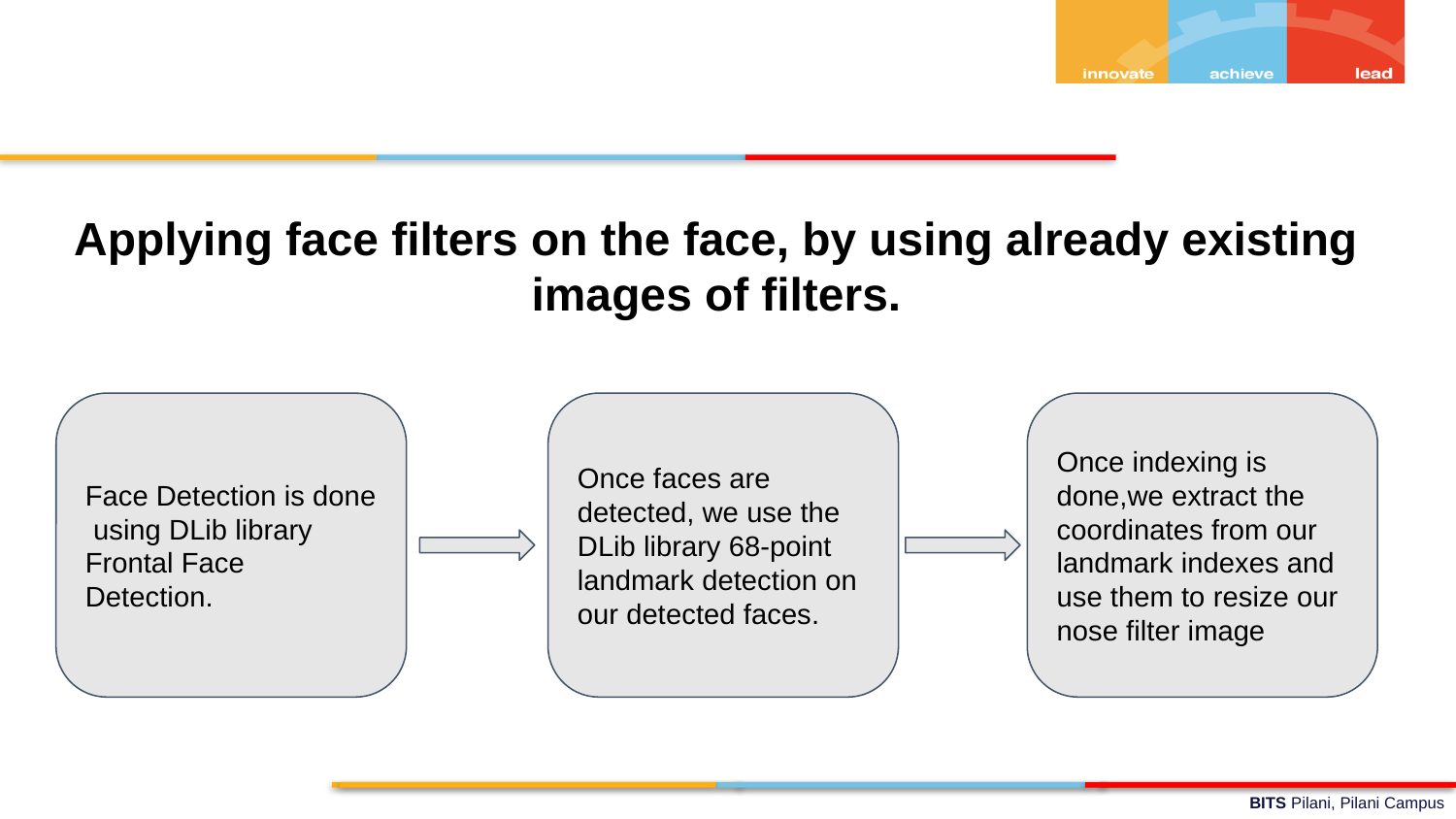

# Applying face filters on the face, by using already existing images of filters.
Face Detection is done  using DLib library Frontal Face Detection.
Once faces are detected, we use the DLib library 68-point landmark detection on our detected faces.
Once indexing is done,we extract the  coordinates from our landmark indexes and use them to resize our nose filter image